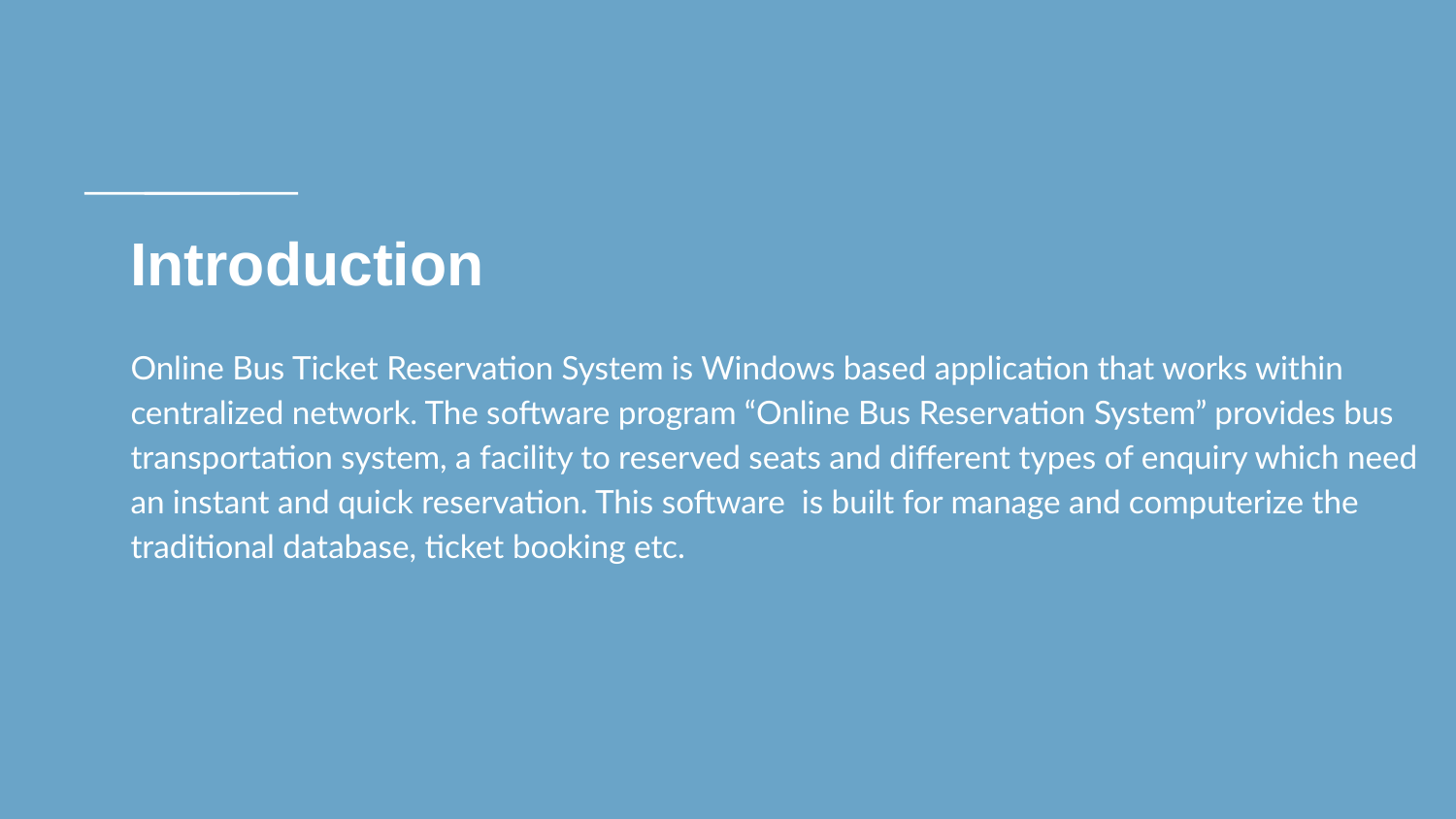

# Introduction

Online Bus Ticket Reservation System is Windows based application that works within centralized network. The software program “Online Bus Reservation System” provides bus transportation system, a facility to reserved seats and different types of enquiry which need an instant and quick reservation. This software  is built for manage and computerize the traditional database, ticket booking etc.